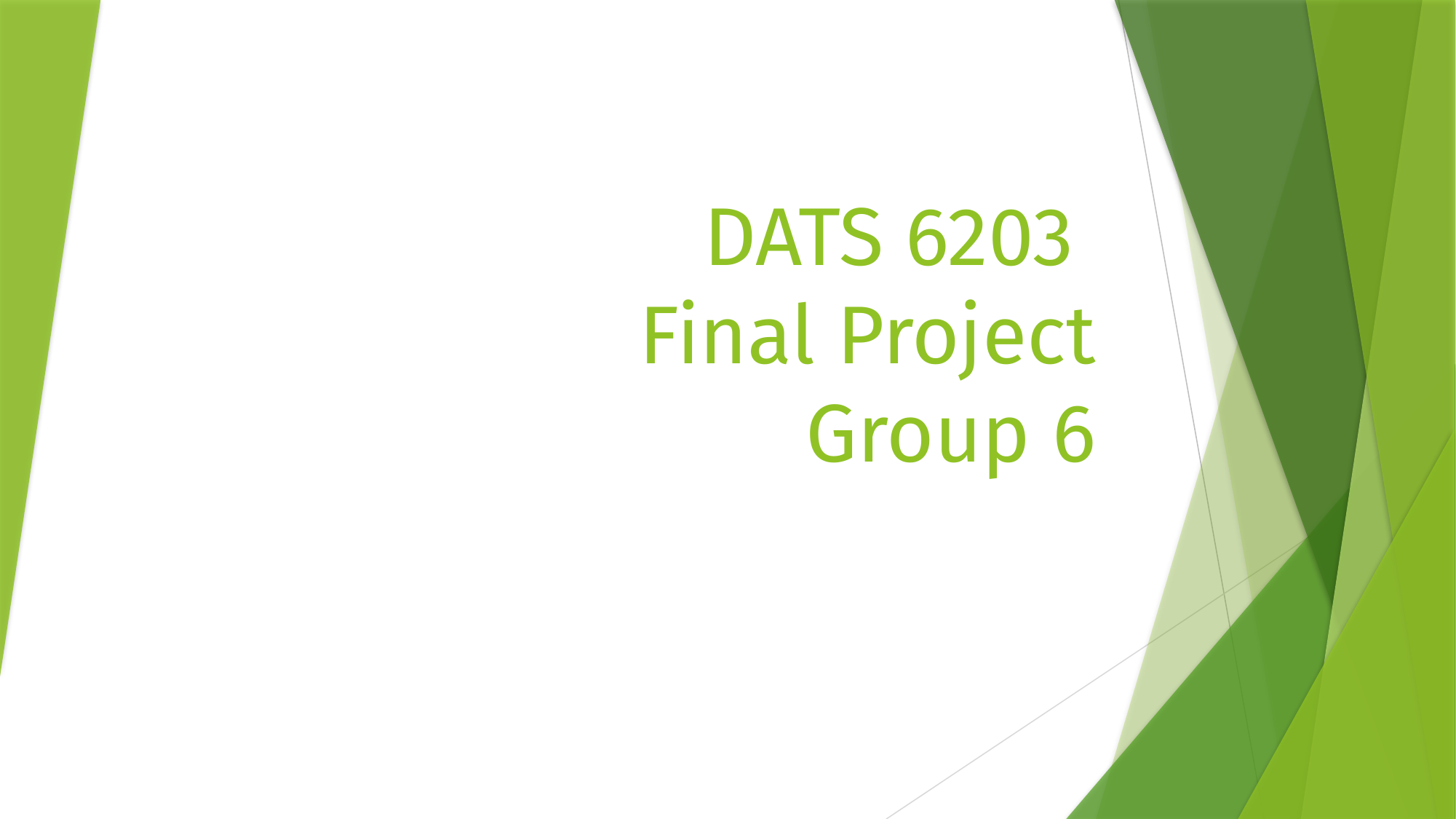

# DATS 6203 Final Project Group 6